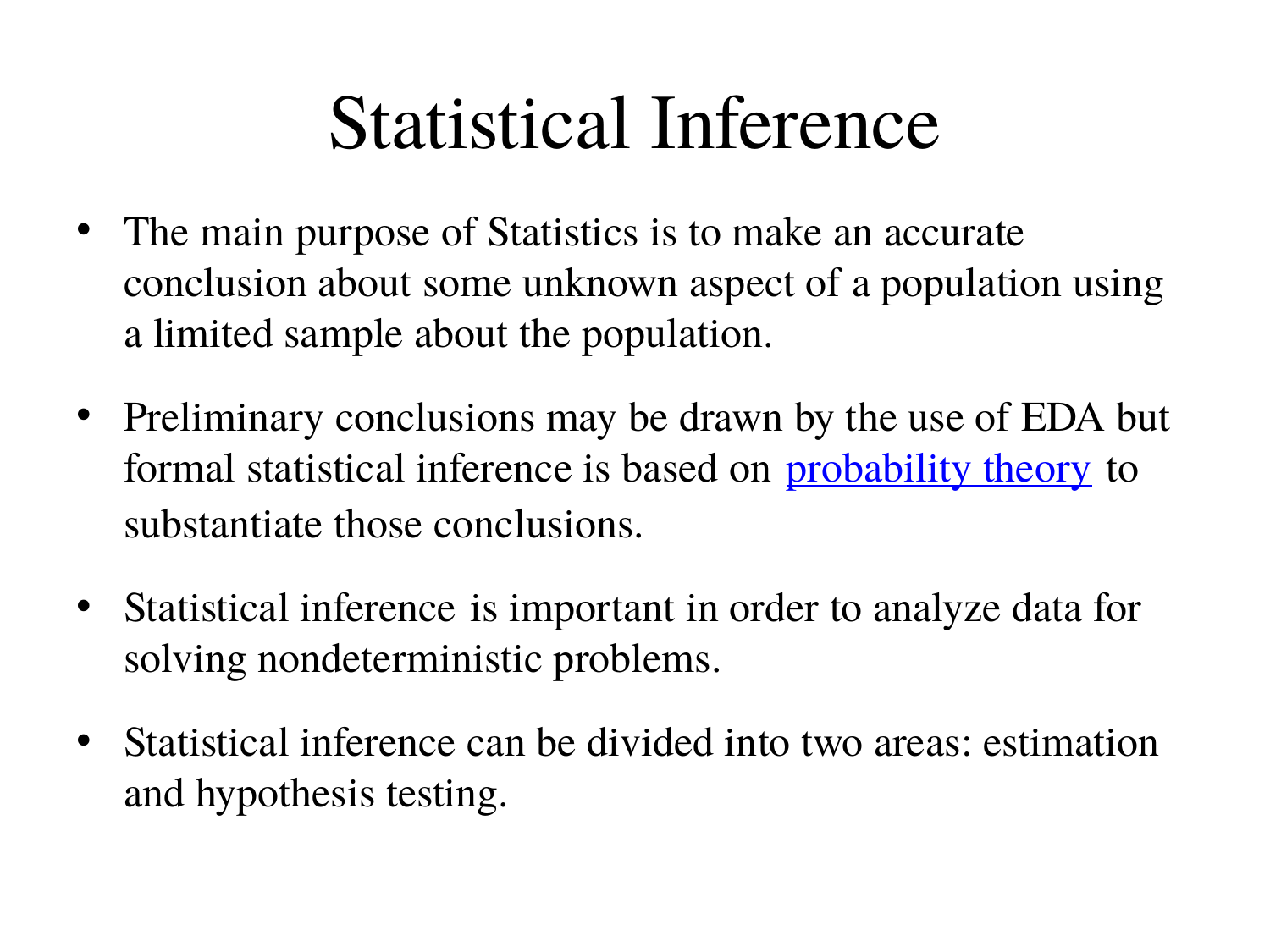

# Statistical Inference
The main purpose of Statistics is to make an accurate conclusion about some unknown aspect of a population using a limited sample about the population.

Preliminary conclusions may be drawn by the use of EDA but formal statistical inference is based on probability theory to substantiate those conclusions.

Statistical inference is important in order to analyze data for solving nondeterministic problems.

Statistical inference can be divided into two areas: estimation and hypothesis testing.